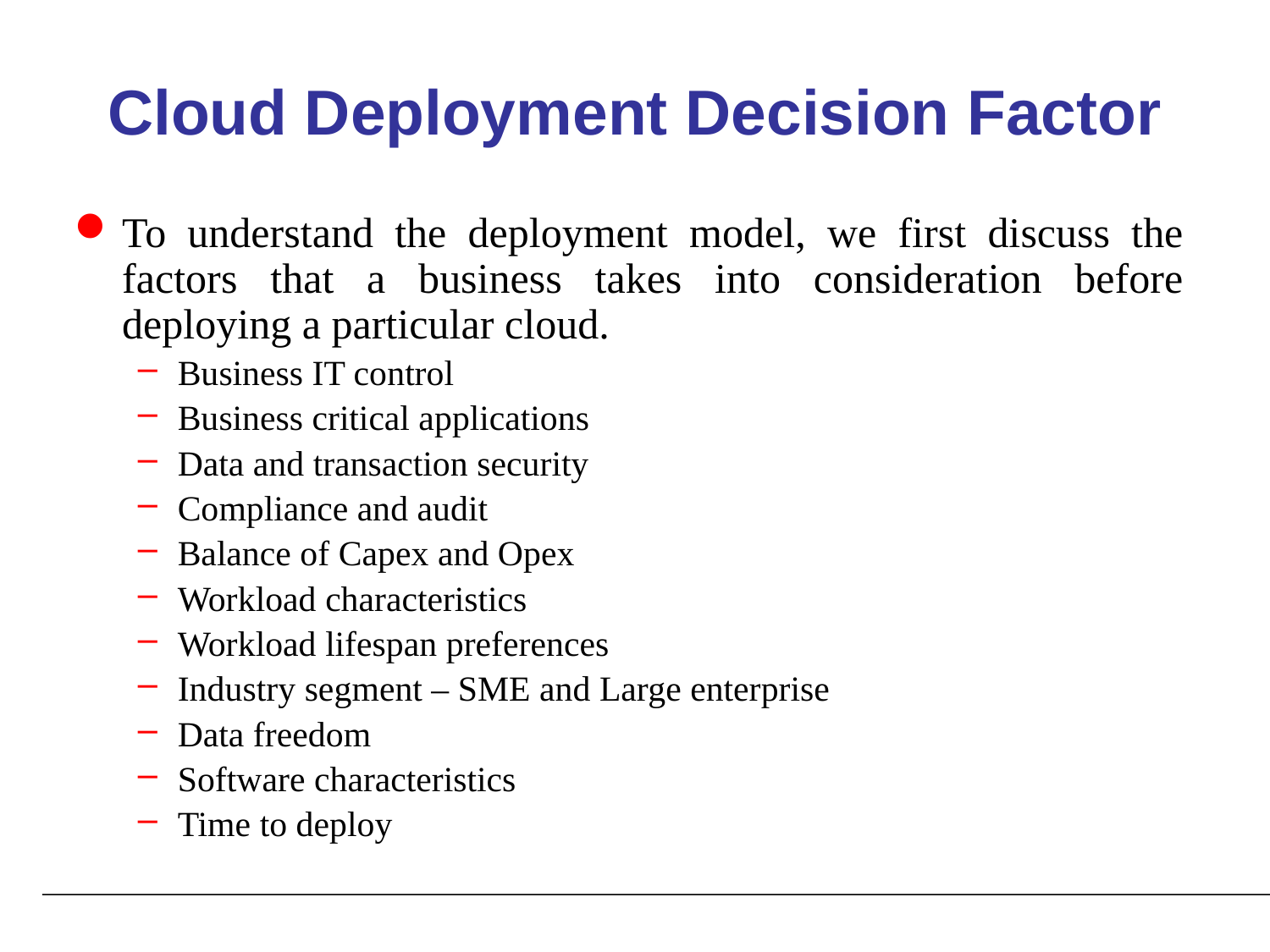

# Cloud Deployment Decision Factor
To understand the deployment model, we first discuss the factors that a business takes into consideration before deploying a particular cloud.
Business IT control
Business critical applications
Data and transaction security
Compliance and audit
Balance of Capex and Opex
Workload characteristics
Workload lifespan preferences
Industry segment – SME and Large enterprise
Data freedom
Software characteristics
Time to deploy